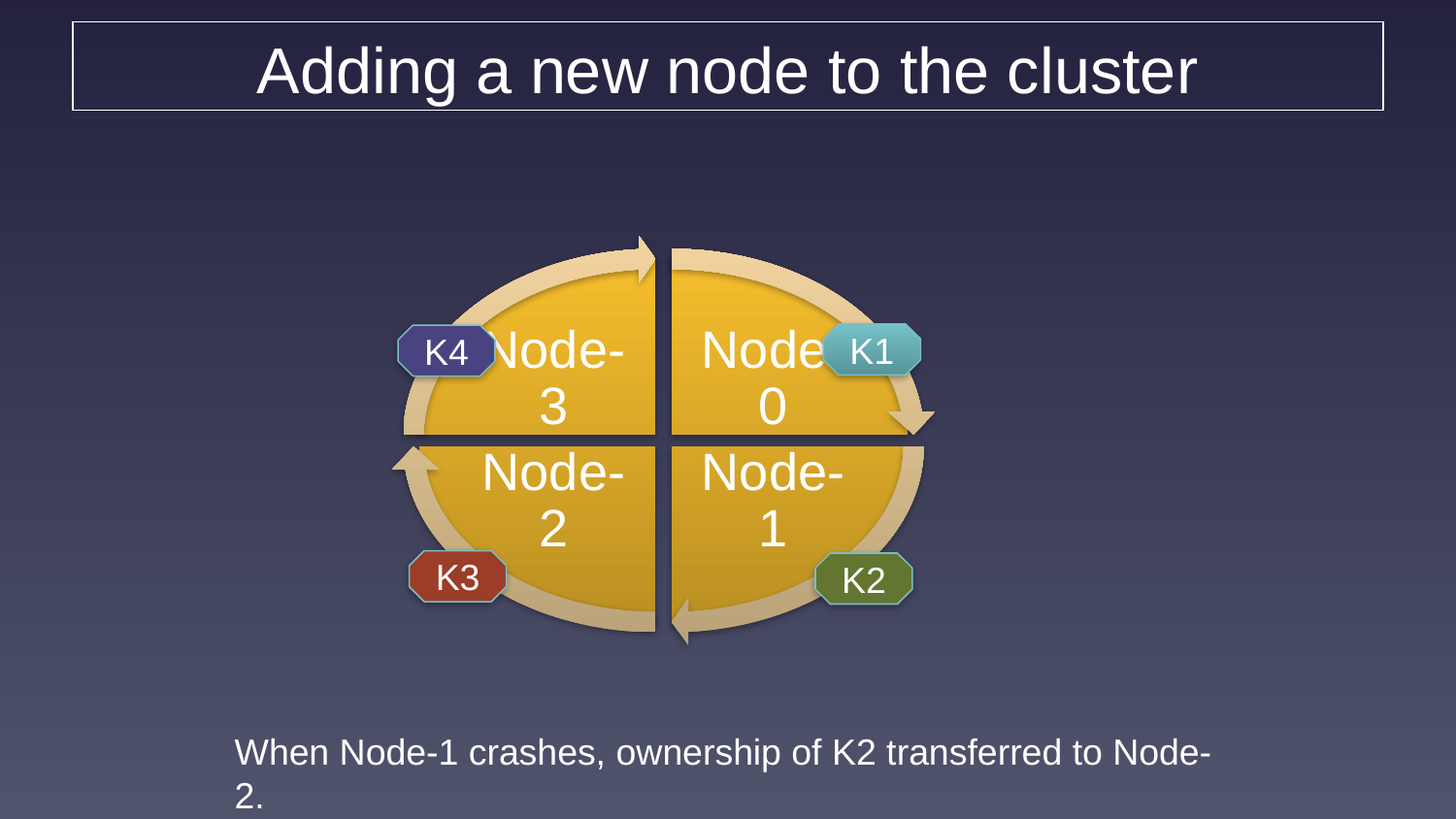

# Adding a new node to the cluster

Node-3
Node-0
Node-2
Node-1
K1
K4
K3
K2
When Node-1 crashes, ownership of K2 transferred to Node-2.